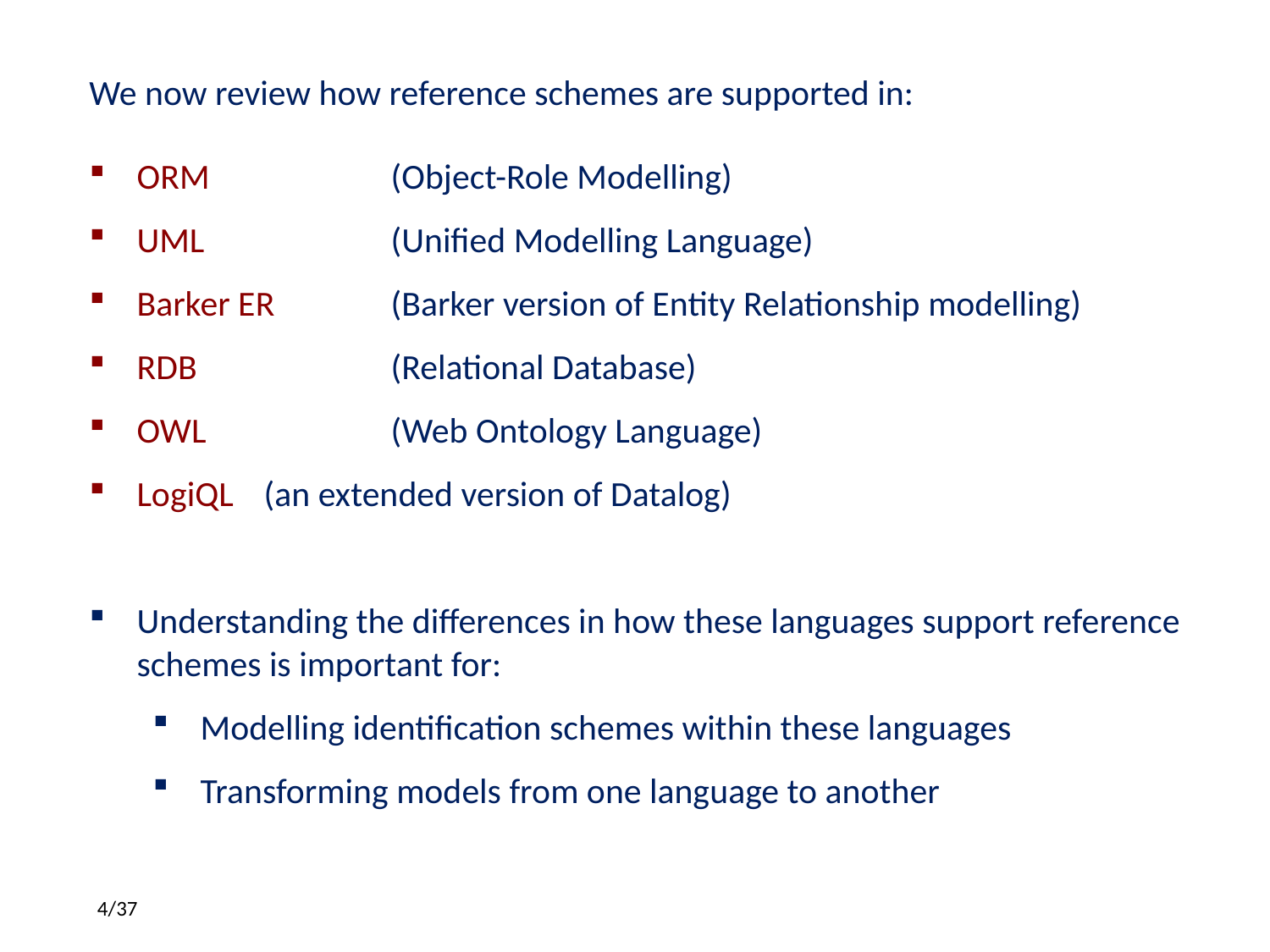

We now review how reference schemes are supported in:

ORM		(Object-Role Modelling)
UML		(Unified Modelling Language)
Barker ER	(Barker version of Entity Relationship modelling)
RDB		(Relational Database)
OWL		(Web Ontology Language)
LogiQL	(an extended version of Datalog)

Understanding the differences in how these languages support reference schemes is important for:
Modelling identification schemes within these languages
Transforming models from one language to another